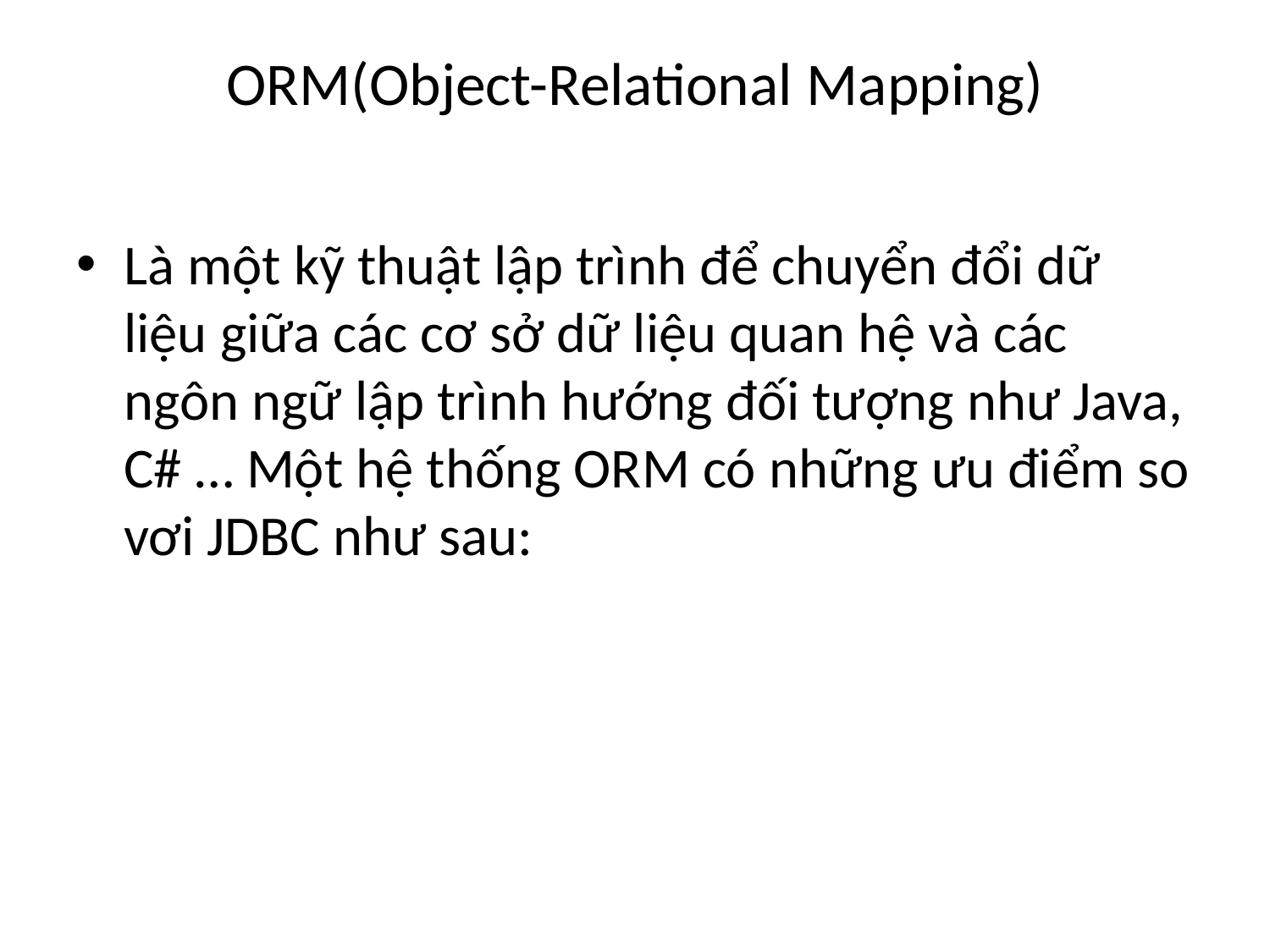

# ORM(Object-Relational Mapping)
Là một kỹ thuật lập trình để chuyển đổi dữ liệu giữa các cơ sở dữ liệu quan hệ và các ngôn ngữ lập trình hướng đối tượng như Java, C# … Một hệ thống ORM có những ưu điểm so vơi JDBC như sau: